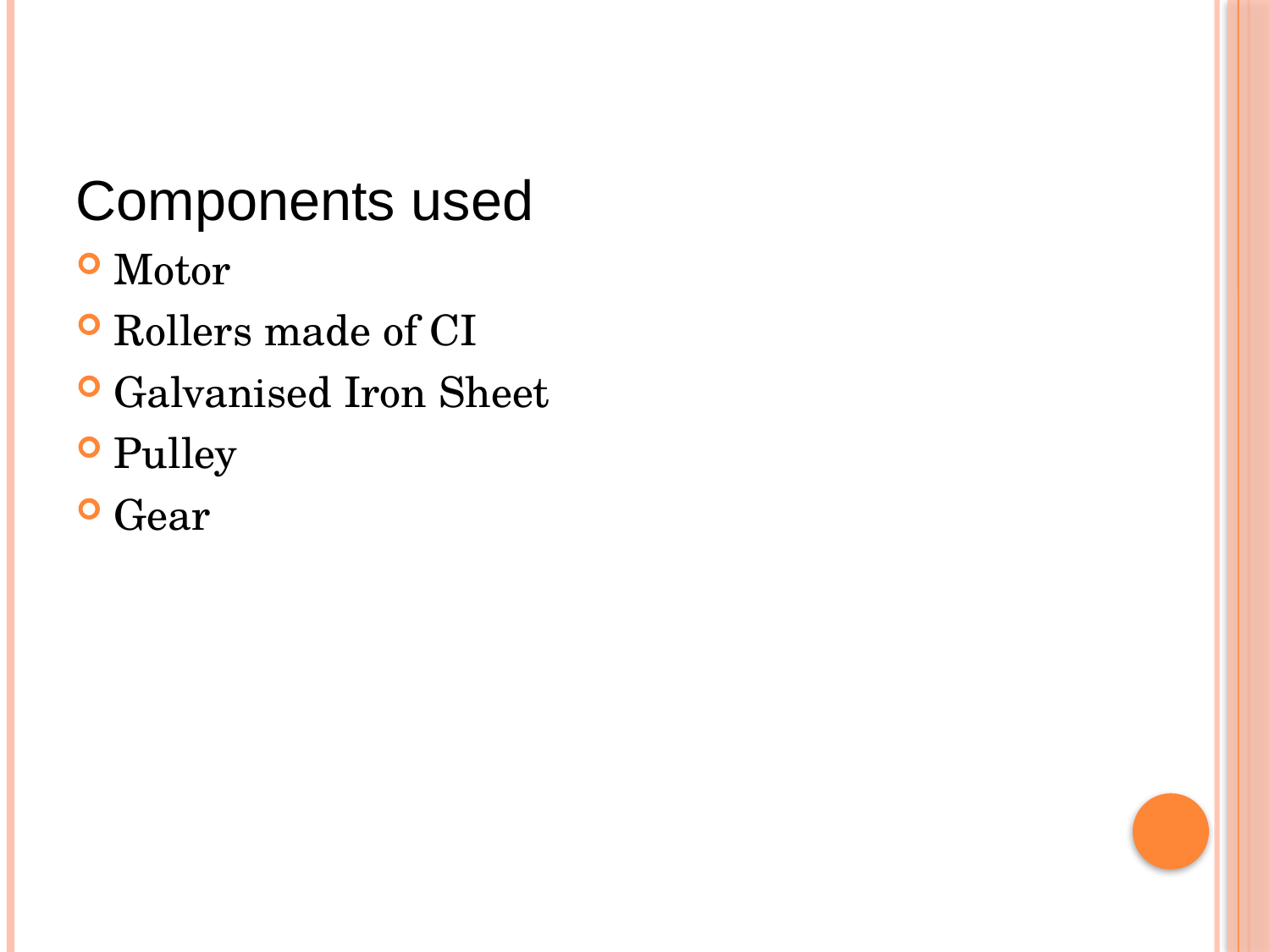

Components used
Motor
Rollers made of CI
Galvanised Iron Sheet
Pulley
Gear